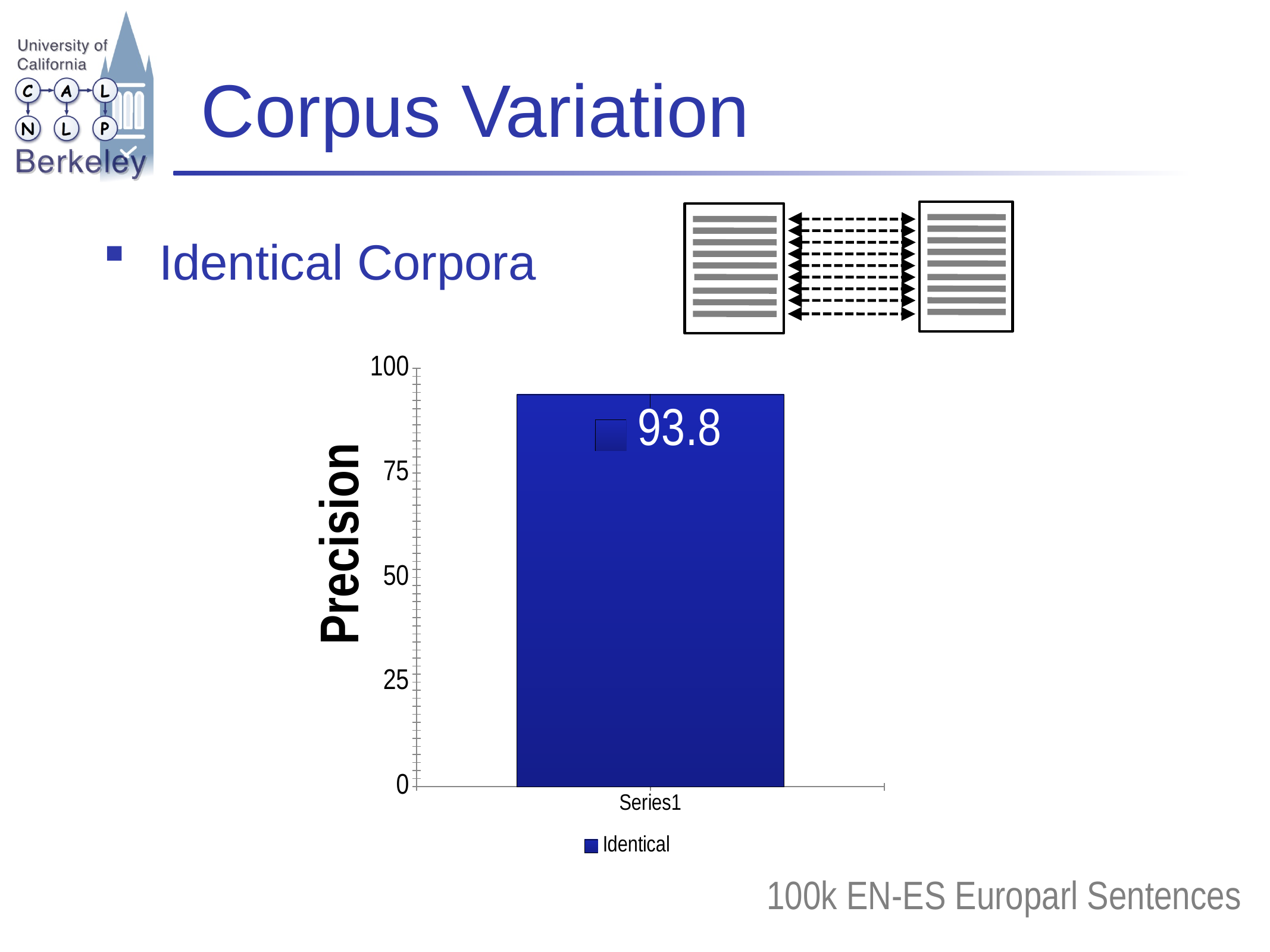

# Corpus Variation

Identical Corpora

### Chart

| Category | Identical |
|---|---|
|  | 93.8 |
Precision
93.8
100k EN-ES Europarl Sentences